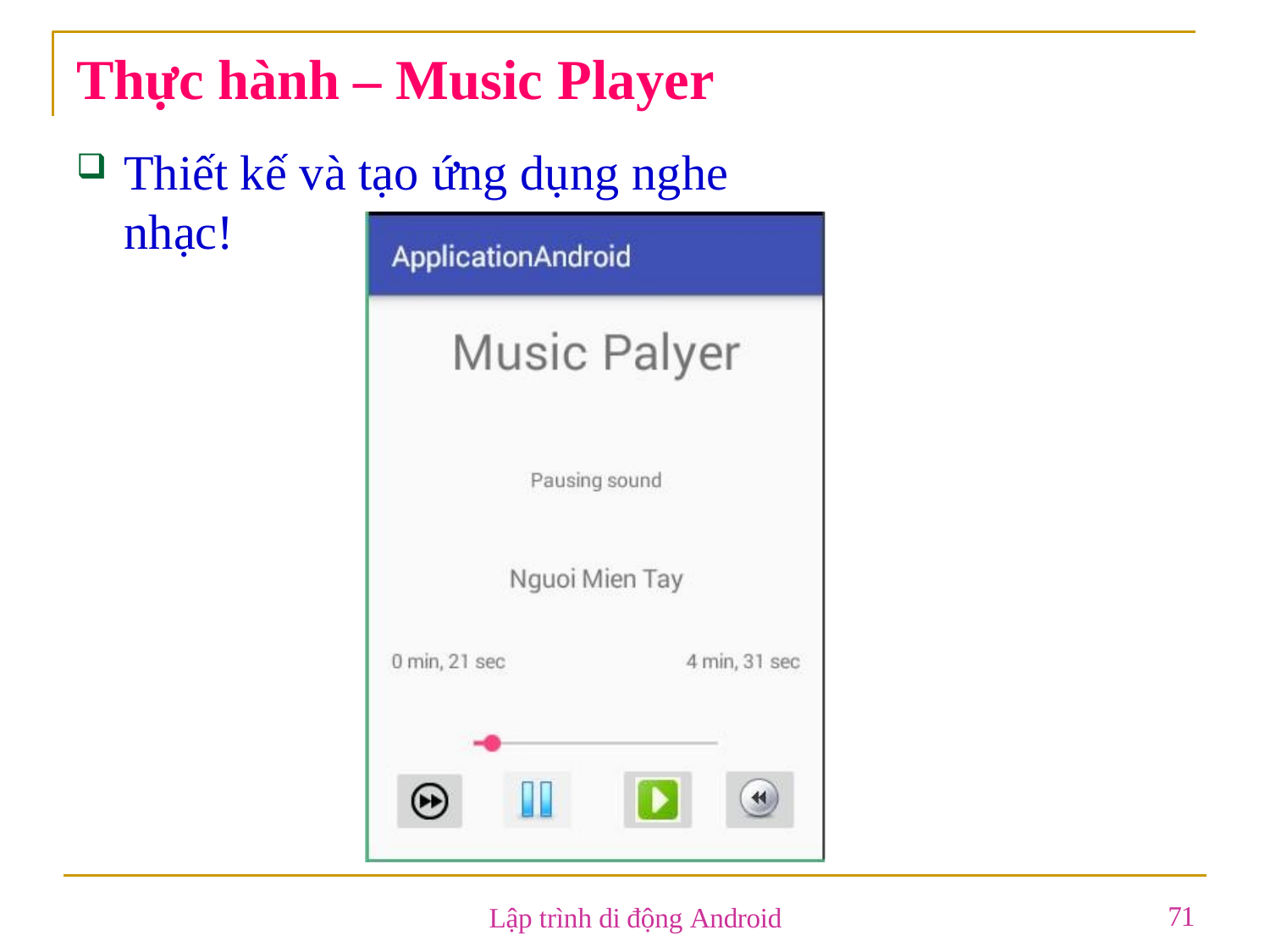

# Thực hành – Music Player
Thiết kế và tạo ứng dụng nghe nhạc!

71
Lập trình di động Android